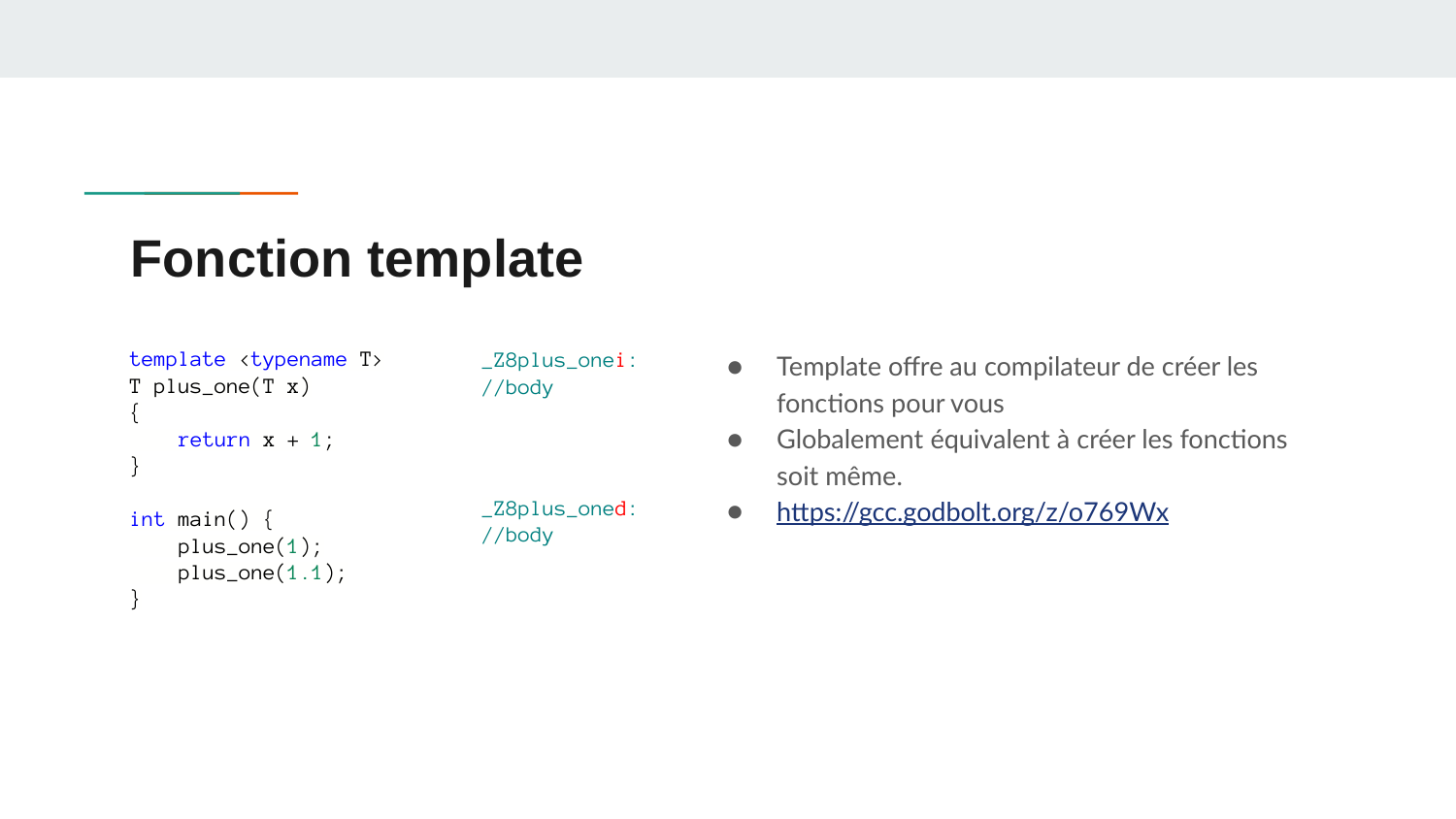

# Fonction template
template <typename T>
T plus_one(T x)
{
    return x + 1;
}

int main() {
    plus_one(1);
    plus_one(1.1);
}
_Z8plus_onei:
//body

_Z8plus_oned:
//body

Template offre au compilateur de créer les fonctions pour vous
Globalement équivalent à créer les fonctions soit même.
https://gcc.godbolt.org/z/o769Wx